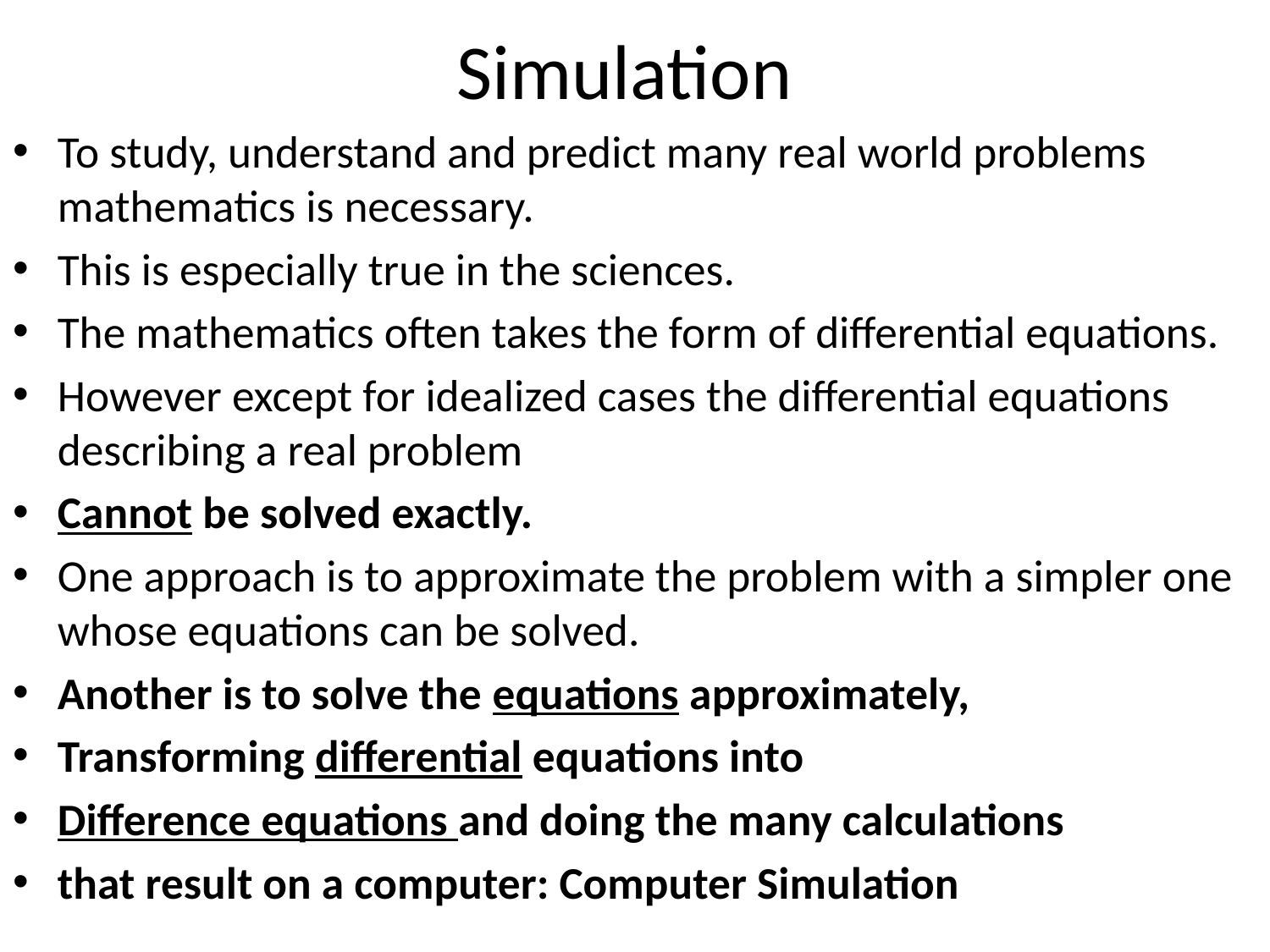

# Simulation
To study, understand and predict many real world problems mathematics is necessary.
This is especially true in the sciences.
The mathematics often takes the form of differential equations.
However except for idealized cases the differential equations describing a real problem
Cannot be solved exactly.
One approach is to approximate the problem with a simpler one whose equations can be solved.
Another is to solve the equations approximately,
Transforming differential equations into
Difference equations and doing the many calculations
that result on a computer: Computer Simulation